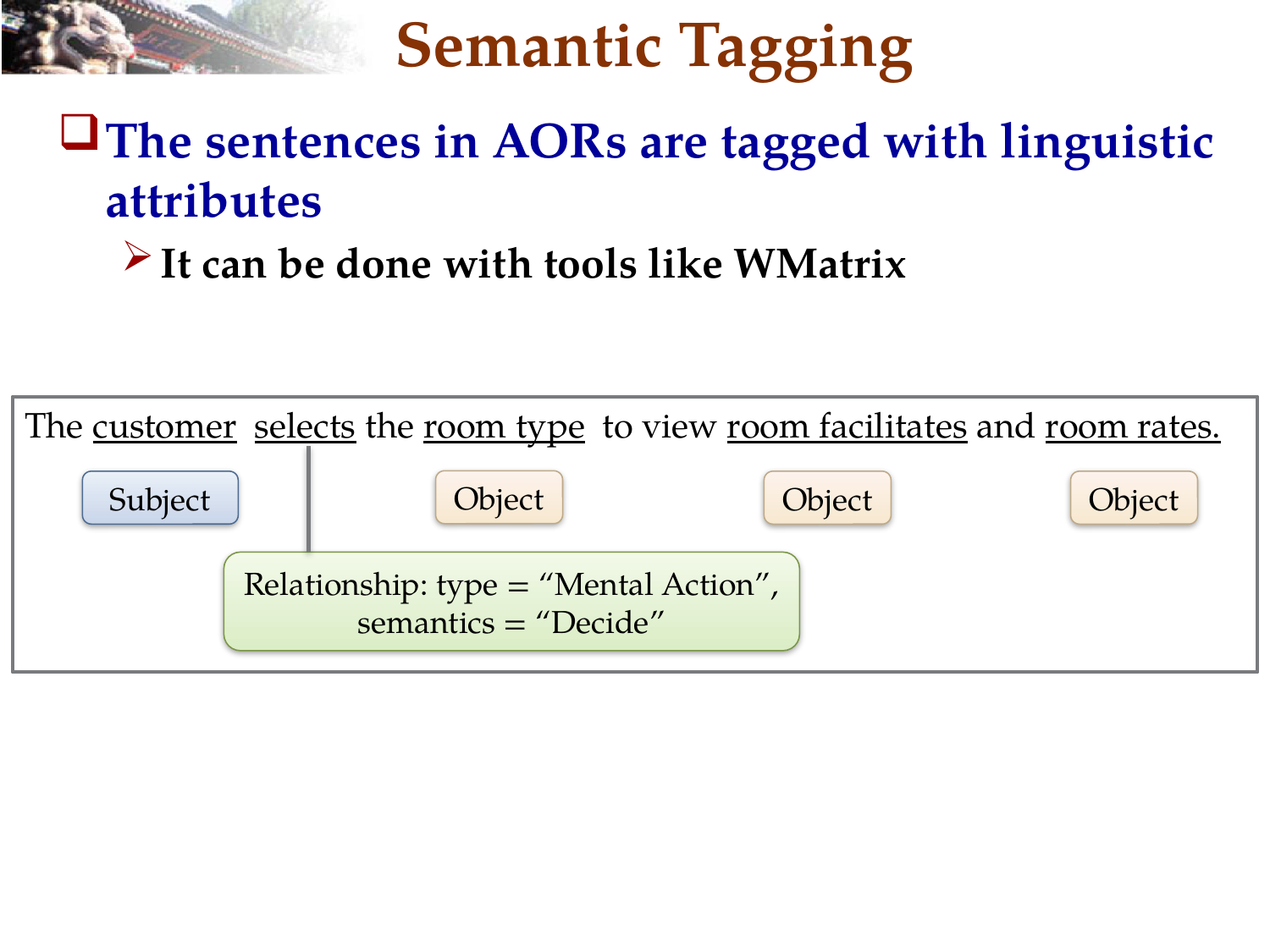

# Semantic Tagging
The sentences in AORs are tagged with linguistic attributes
It can be done with tools like WMatrix

The customer  selects the room type  to view room facilitates and room rates.

Object
Subject
Object
Object
Relationship: type = “Mental Action”, semantics = “Decide”